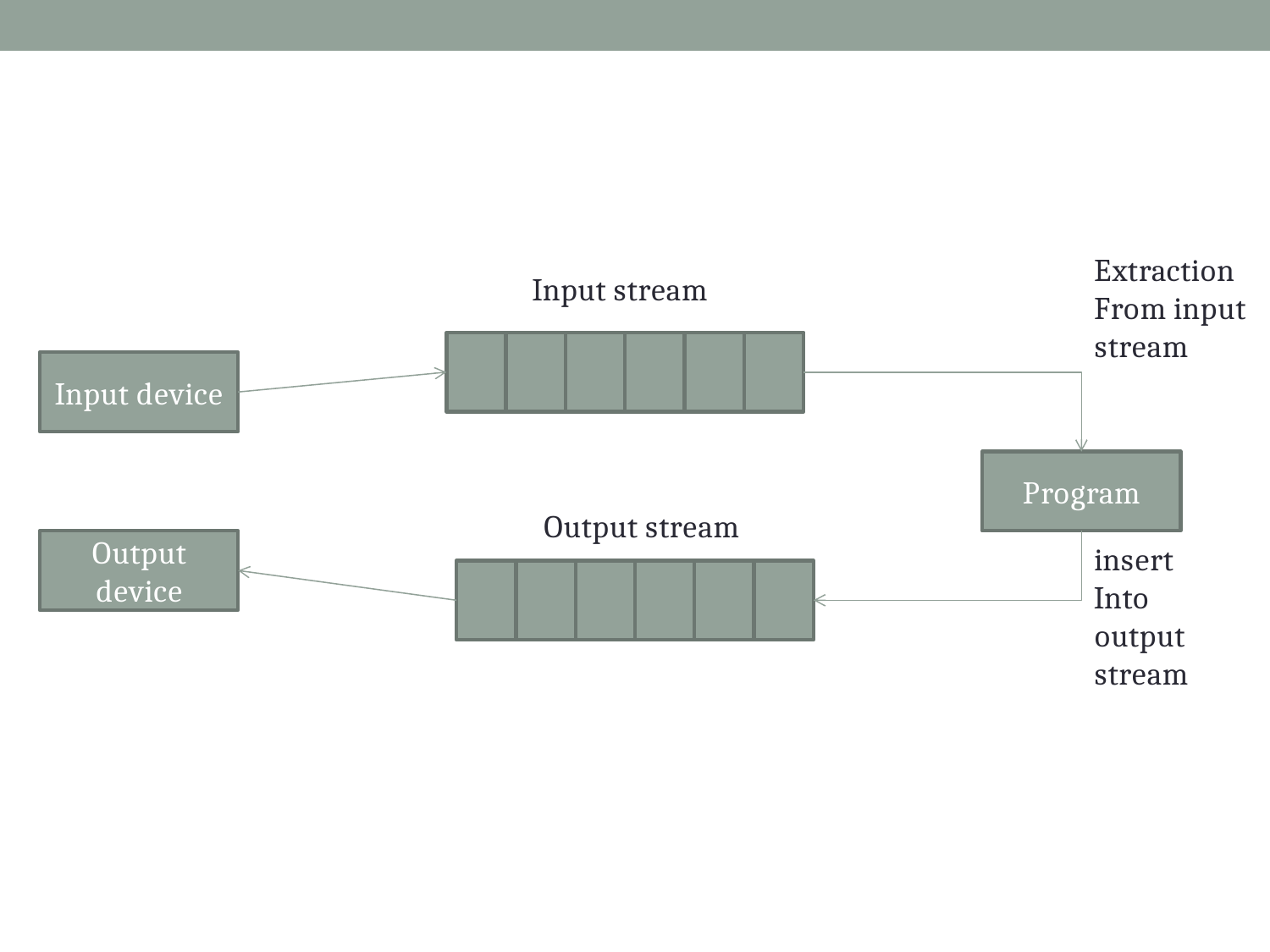

Extraction
From input
stream
Input stream

Input device
Program
Output stream
Output device
insert
Into
output
stream